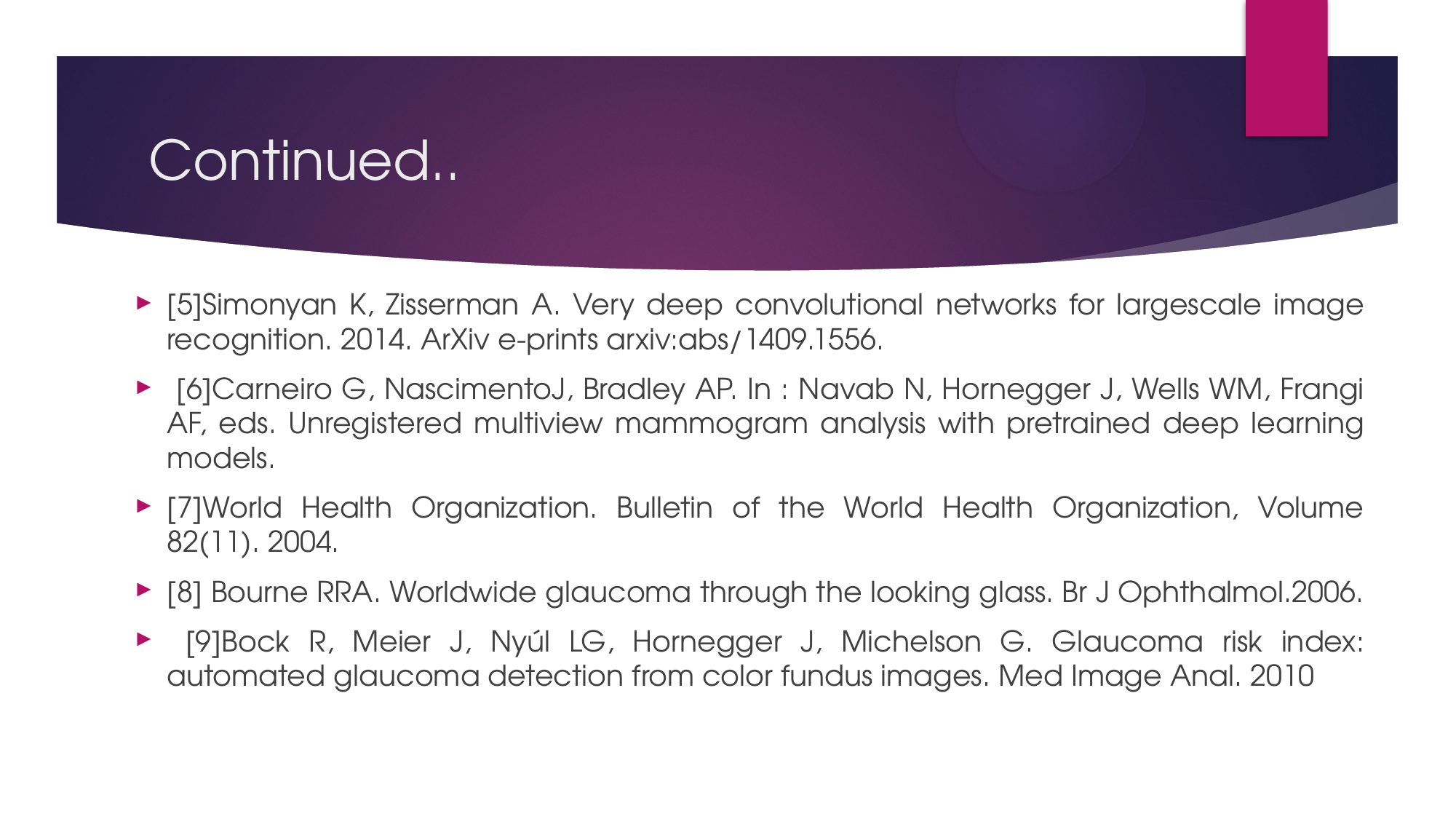

# Continued..
[5]Simonyan K, Zisserman A. Very deep convolutional networks for largescale image recognition. 2014. ArXiv e-prints arxiv:abs/1409.1556.
 [6]Carneiro G, NascimentoJ, Bradley AP. In : Navab N, Hornegger J, Wells WM, Frangi AF, eds. Unregistered multiview mammogram analysis with pretrained deep learning models.
[7]World Health Organization. Bulletin of the World Health Organization, Volume 82(11). 2004.
[8] Bourne RRA. Worldwide glaucoma through the looking glass. Br J Ophthalmol.2006.
 [9]Bock R, Meier J, Nyúl LG, Hornegger J, Michelson G. Glaucoma risk index: automated glaucoma detection from color fundus images. Med Image Anal. 2010